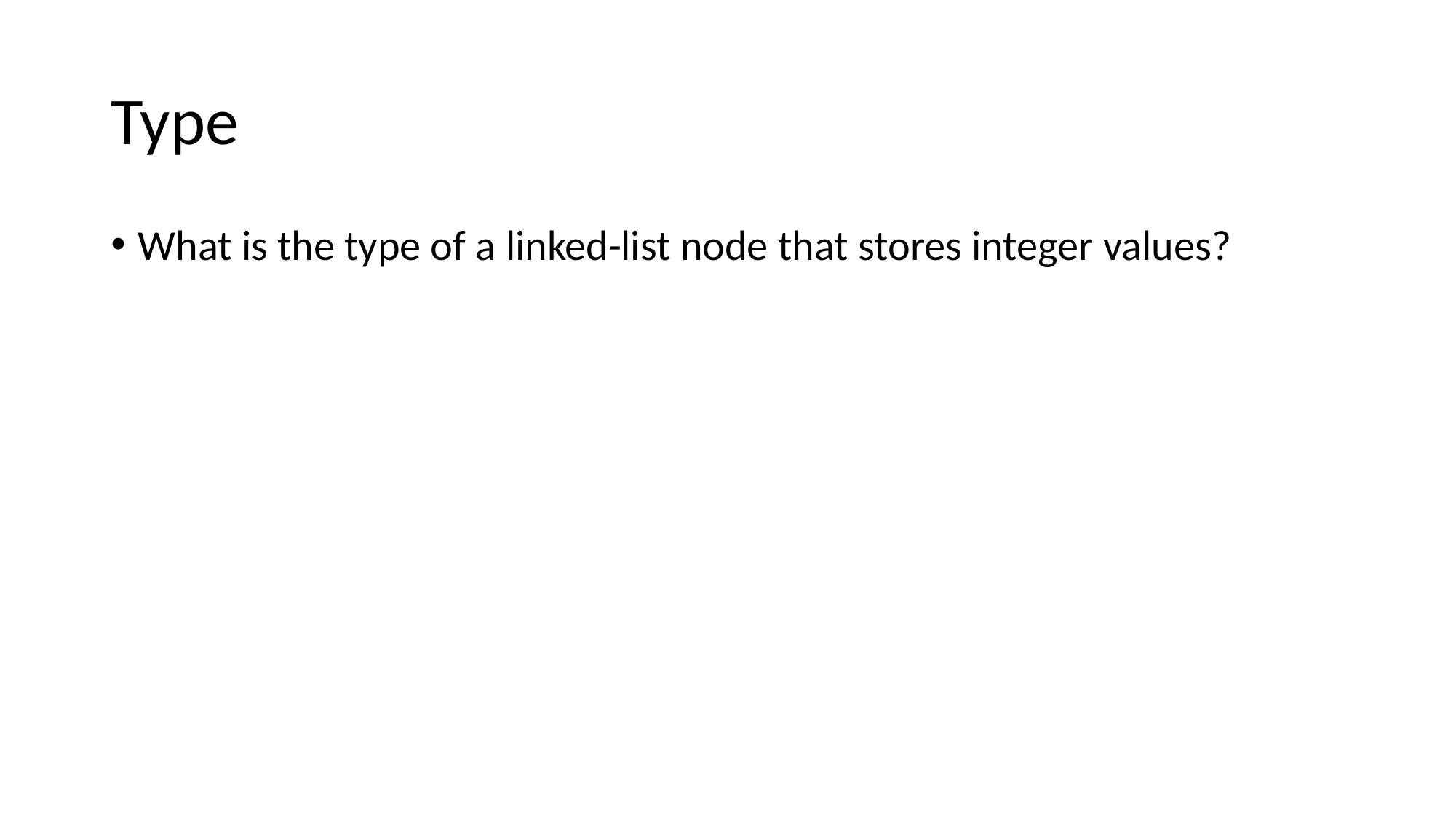

# Type
What is the type of a linked-list node that stores integer values?